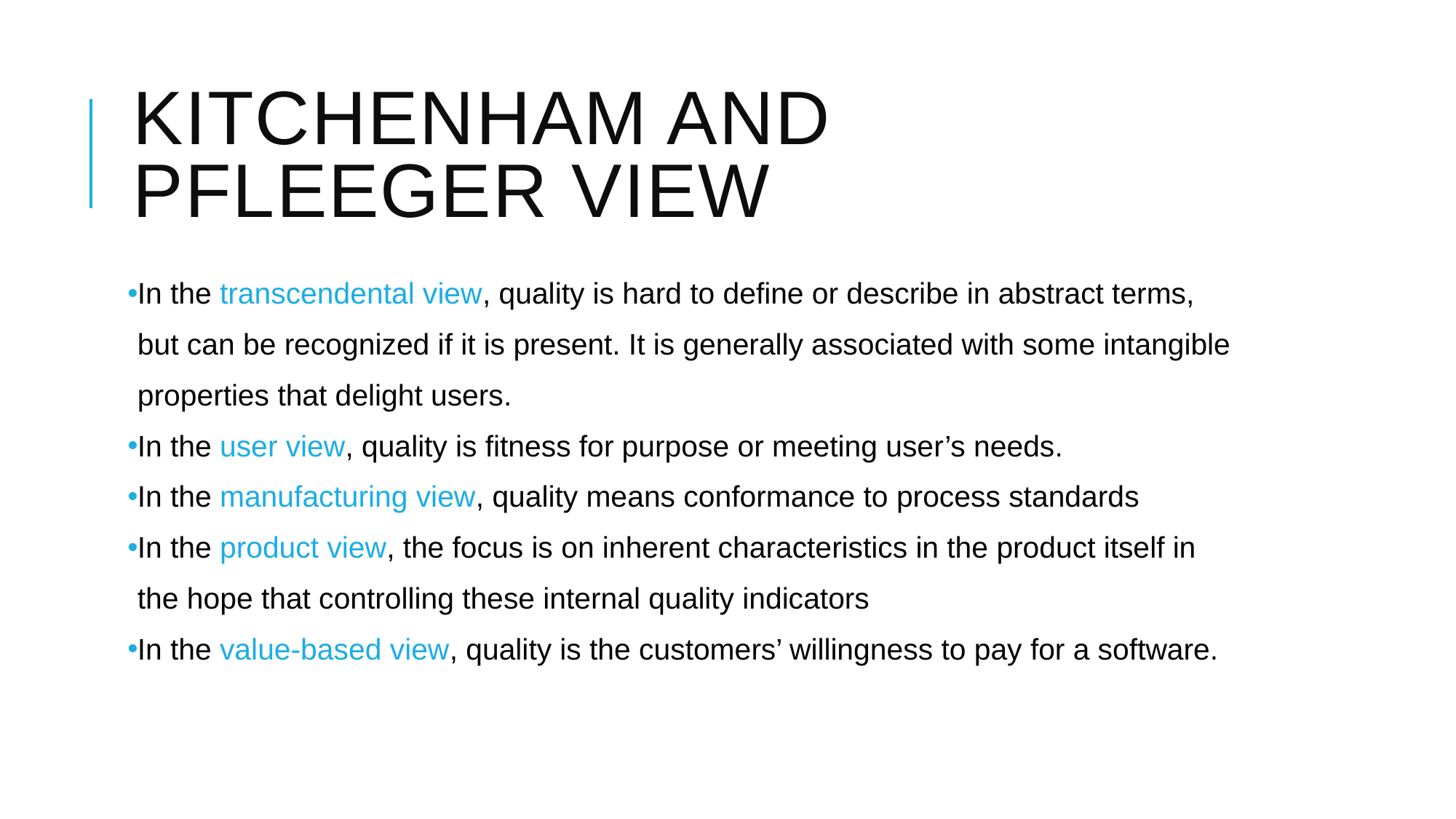

# Kitchenham and Pfleeger view
In the transcendental view, quality is hard to define or describe in abstract terms,
but can be recognized if it is present. It is generally associated with some intangible
properties that delight users.
In the user view, quality is fitness for purpose or meeting user’s needs.
In the manufacturing view, quality means conformance to process standards
In the product view, the focus is on inherent characteristics in the product itself in
the hope that controlling these internal quality indicators
In the value-based view, quality is the customers’ willingness to pay for a software.